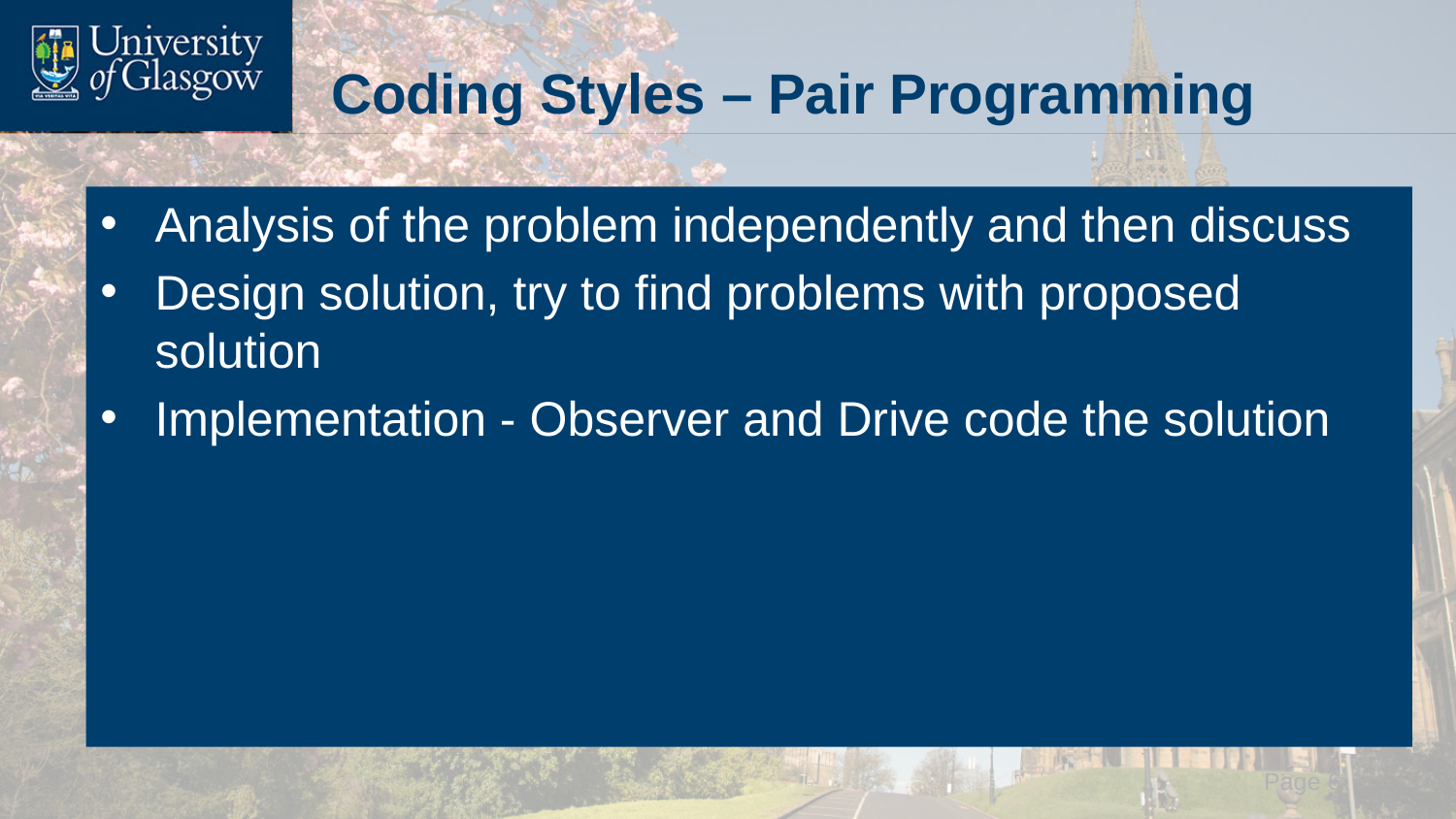

# Coding Styles – Pair Programming
Analysis of the problem independently and then discuss
Design solution, try to find problems with proposed solution
Implementation - Observer and Drive code the solution
 Page 6